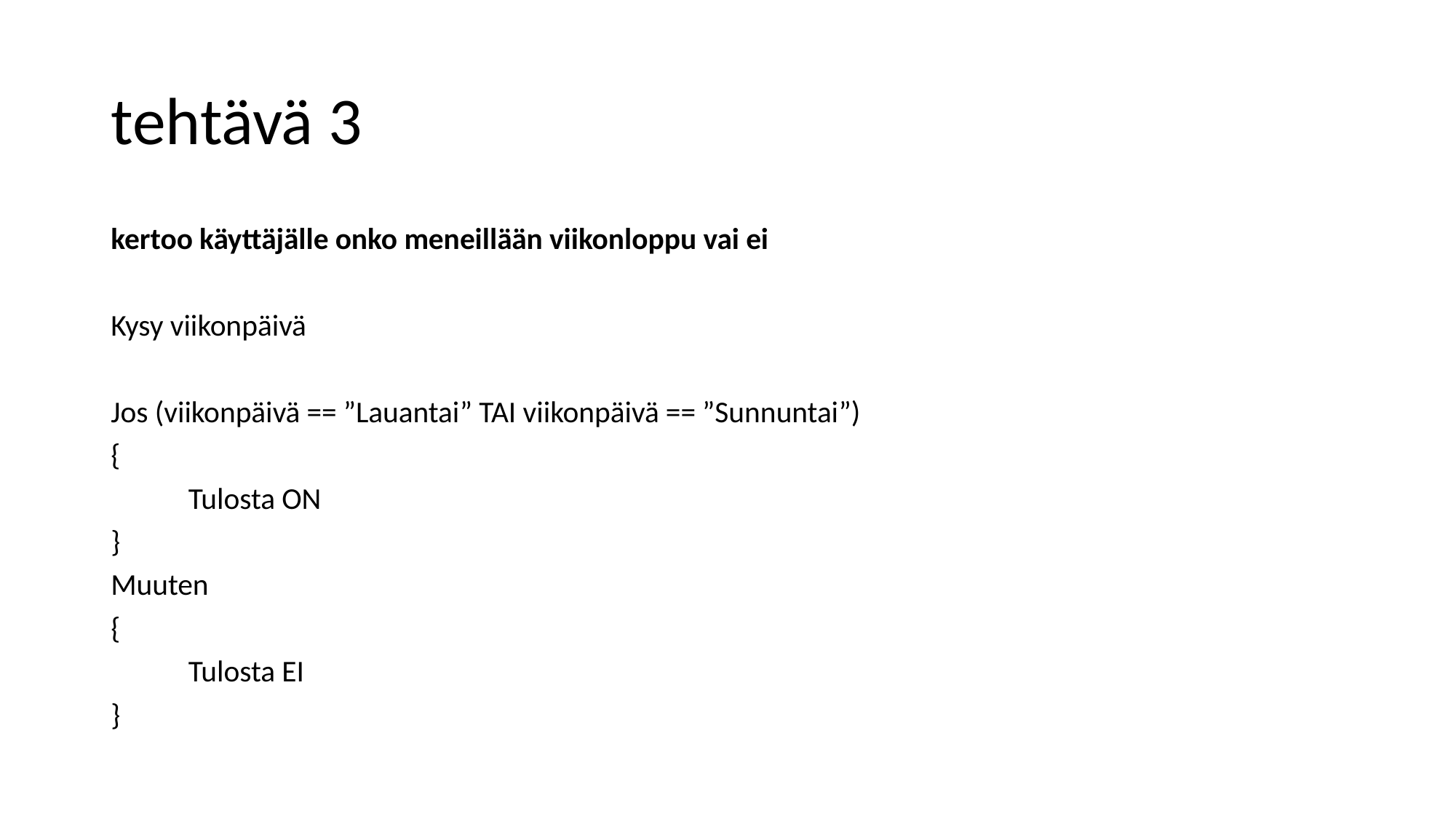

# tehtävä 3
kertoo käyttäjälle onko meneillään viikonloppu vai ei

Kysy viikonpäivä

Jos (viikonpäivä == ”Lauantai” TAI viikonpäivä == ”Sunnuntai”)
{
	Tulosta ON
}
Muuten
{
	Tulosta EI
}